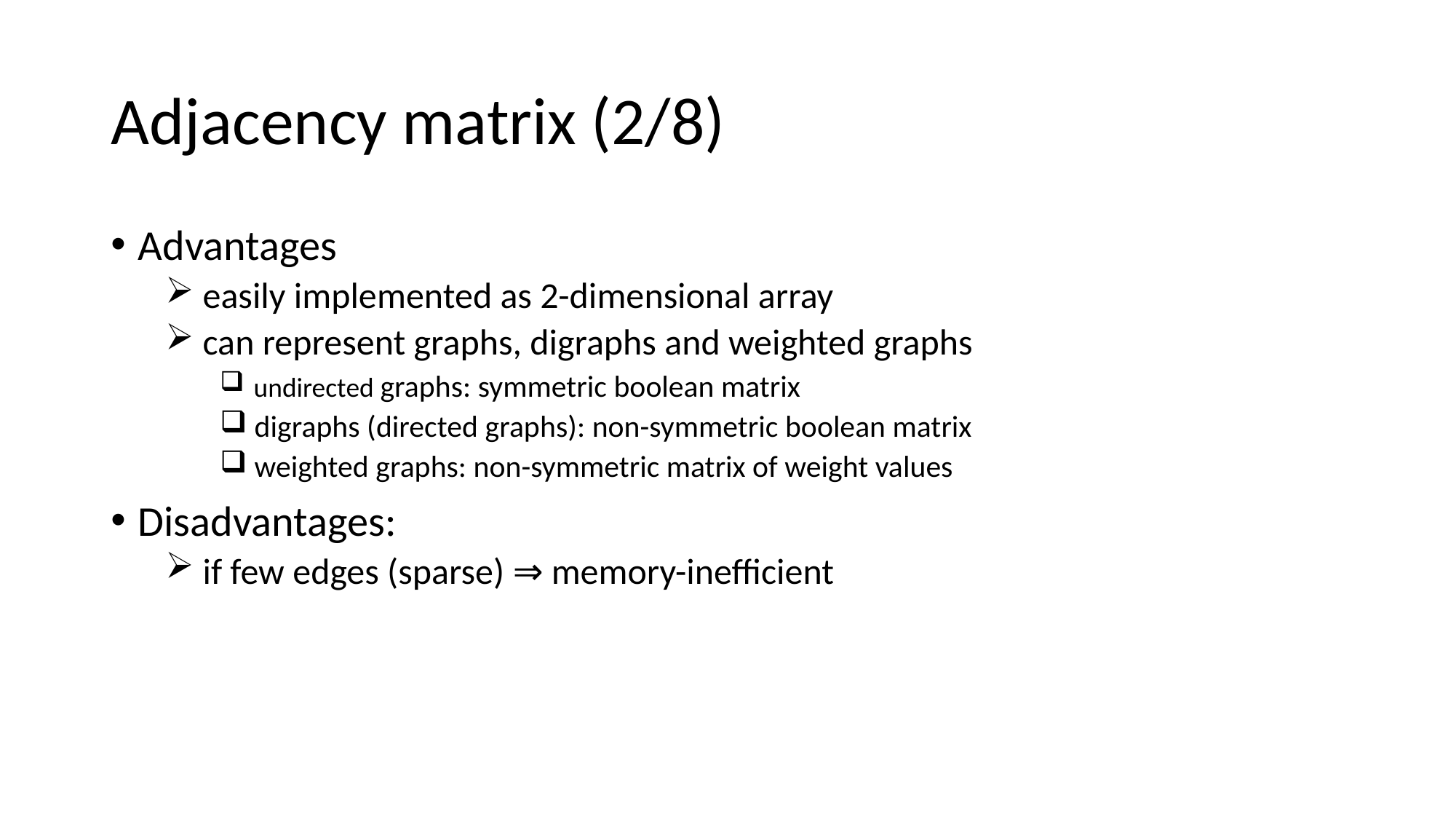

# Adjacency matrix (2/8)
Advantages
 easily implemented as 2-dimensional array
 can represent graphs, digraphs and weighted graphs
 undirected graphs: symmetric boolean matrix
 digraphs (directed graphs): non-symmetric boolean matrix
 weighted graphs: non-symmetric matrix of weight values
Disadvantages:
 if few edges (sparse) ⇒ memory-inefficient